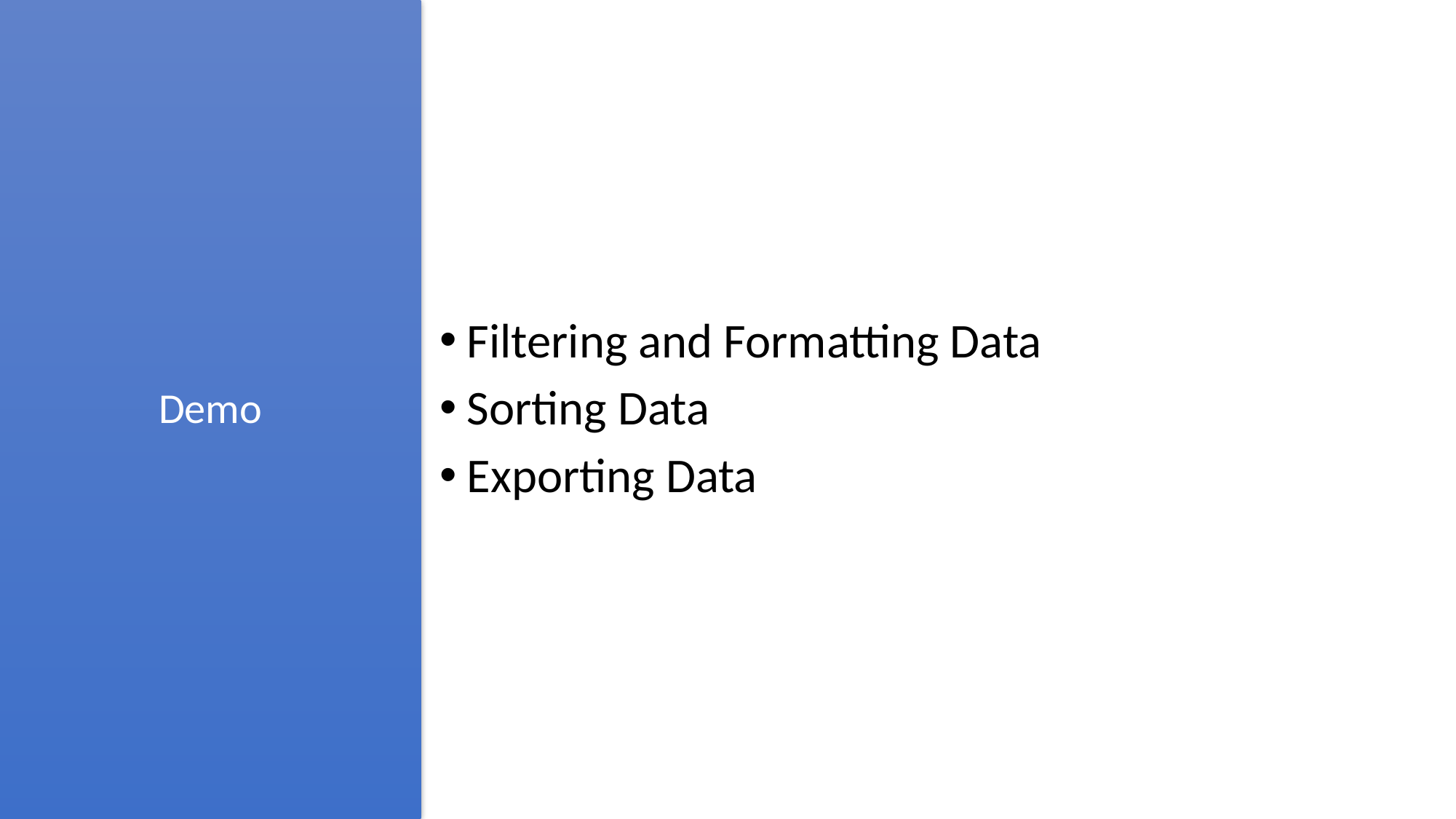

Demo
Filtering and Formatting Data
Sorting Data
Exporting Data